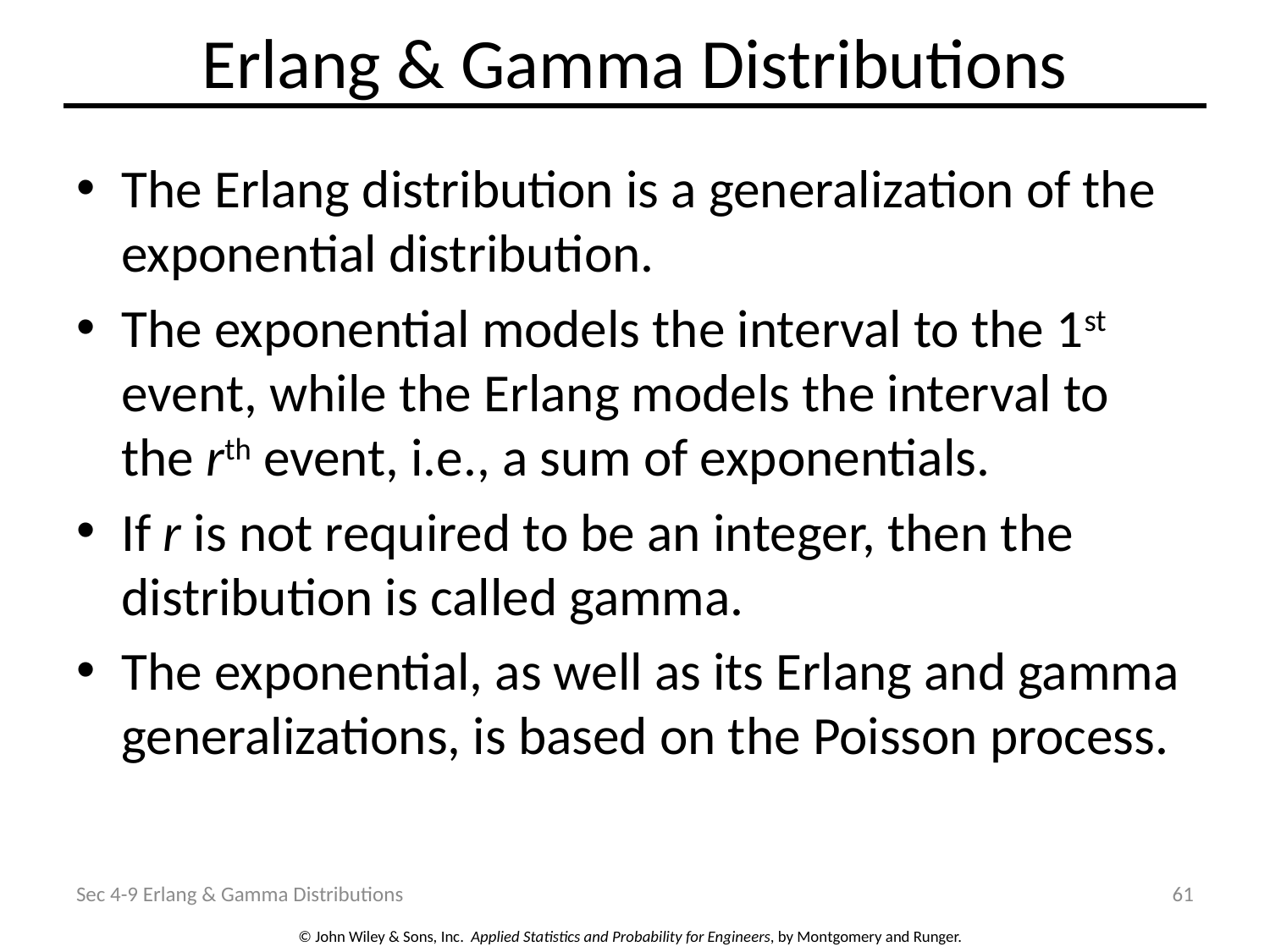

# Erlang & Gamma Distributions
The Erlang distribution is a generalization of the exponential distribution.
The exponential models the interval to the 1st event, while the Erlang models the interval to the rth event, i.e., a sum of exponentials.
If r is not required to be an integer, then the distribution is called gamma.
The exponential, as well as its Erlang and gamma generalizations, is based on the Poisson process.
Sec 4-9 Erlang & Gamma Distributions
61